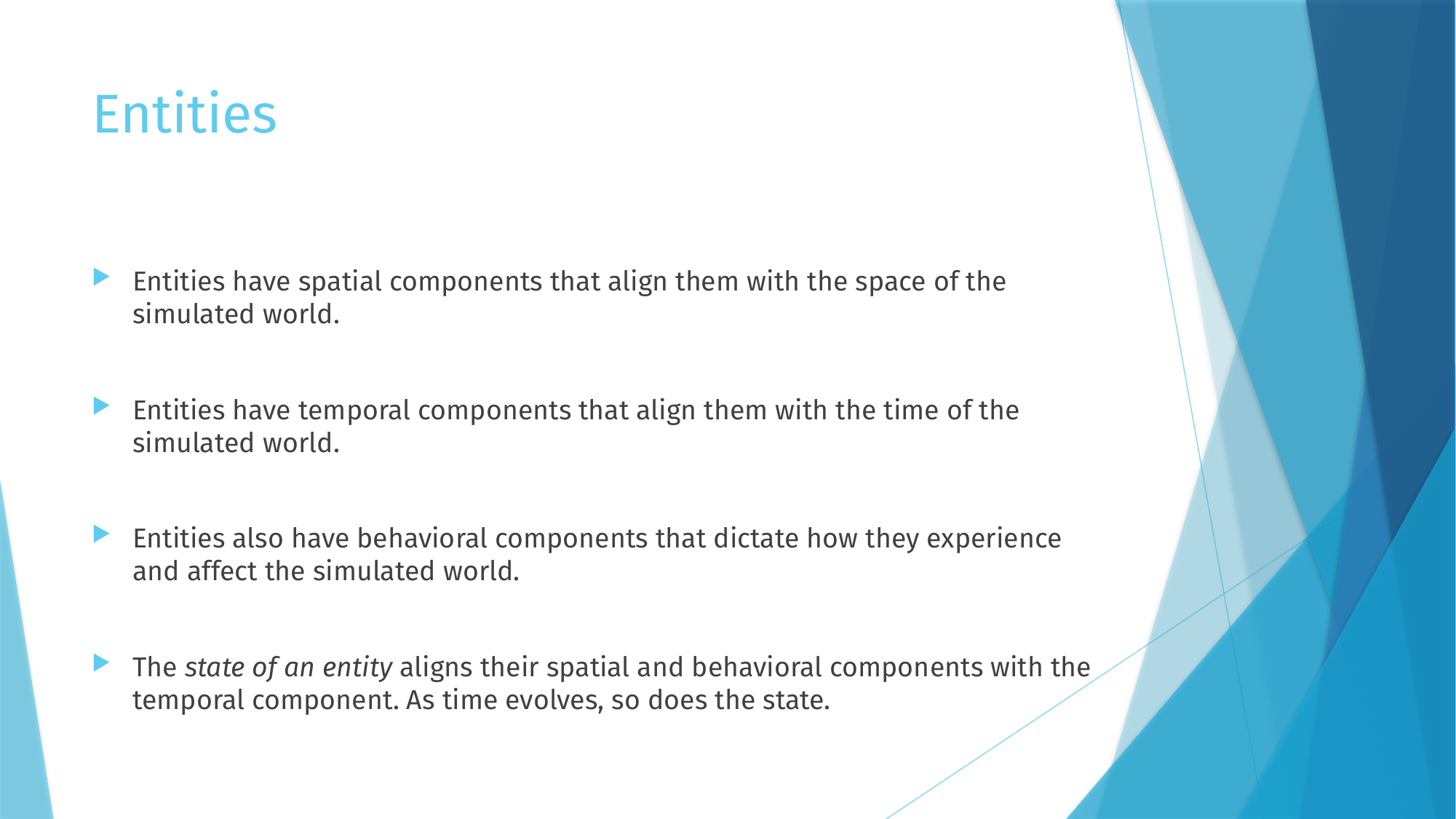

# Entities
Entities have spatial components that align them with the space of the simulated world.

Entities have temporal components that align them with the time of the simulated world.

Entities also have behavioral components that dictate how they experience and affect the simulated world.

The state of an entity aligns their spatial and behavioral components with the temporal component. As time evolves, so does the state.